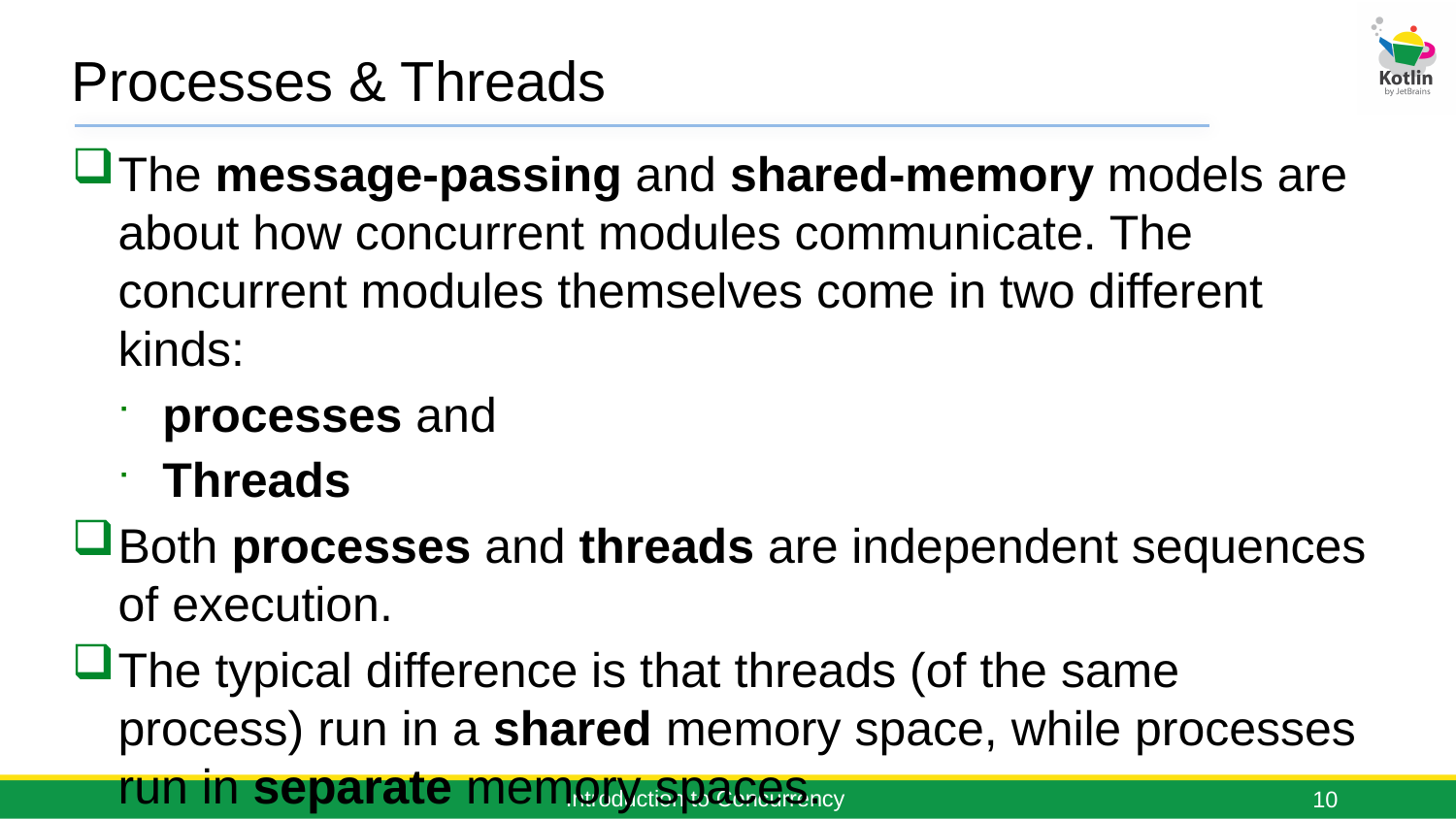

# Processes & Threads
The message-passing and shared-memory models are about how concurrent modules communicate. The concurrent modules themselves come in two different kinds:
processes and
Threads
Both processes and threads are independent sequences of execution.
The typical difference is that threads (of the same process) run in a shared memory space, while processes run in separate memory spaces.
10
Introduction to Concurrency